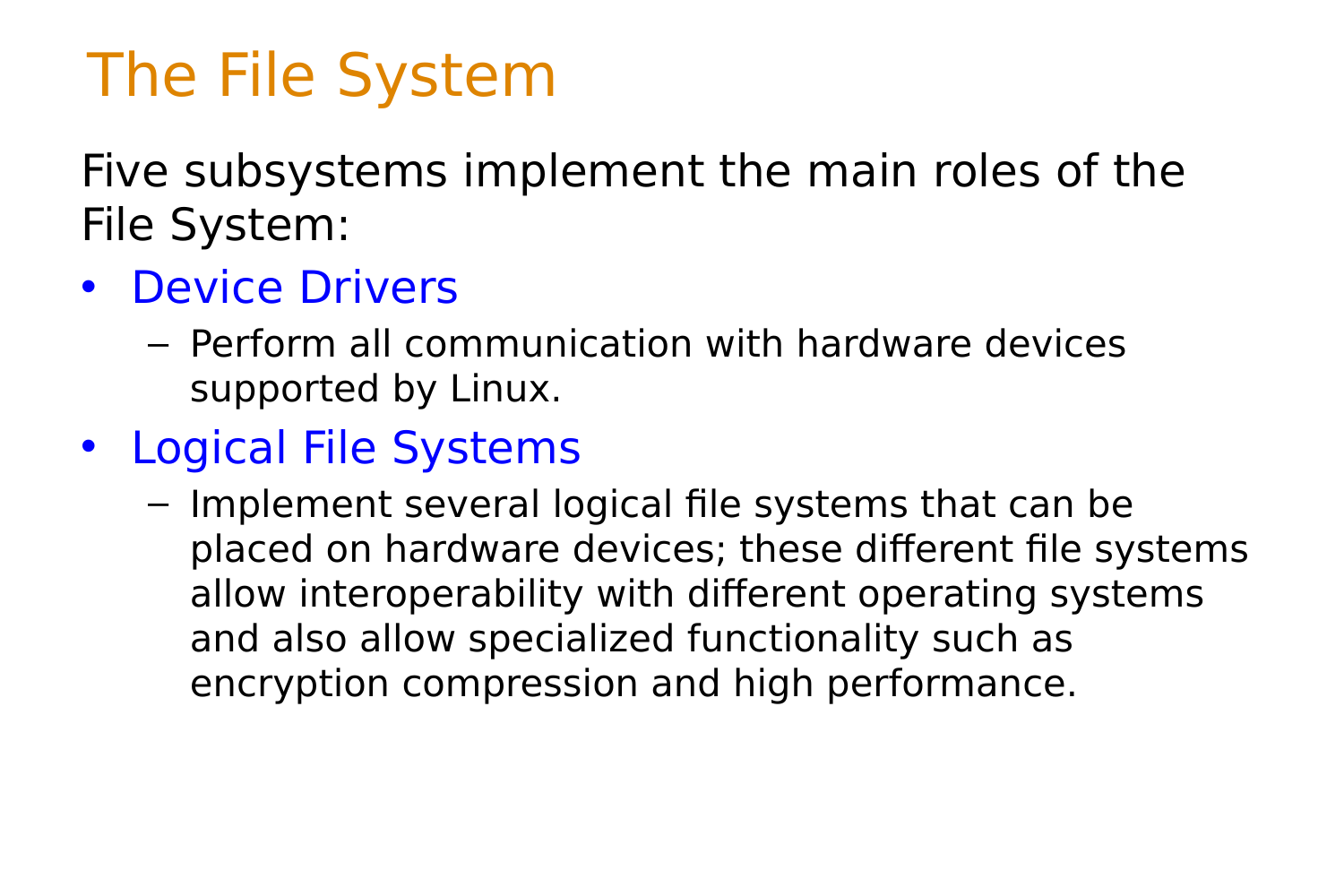

# The File System
Five subsystems implement the main roles of the File System:
Device Drivers
Perform all communication with hardware devices supported by Linux.
Logical File Systems
Implement several logical file systems that can be placed on hardware devices; these different file systems allow interoperability with different operating systems and also allow specialized functionality such as encryption compression and high performance.